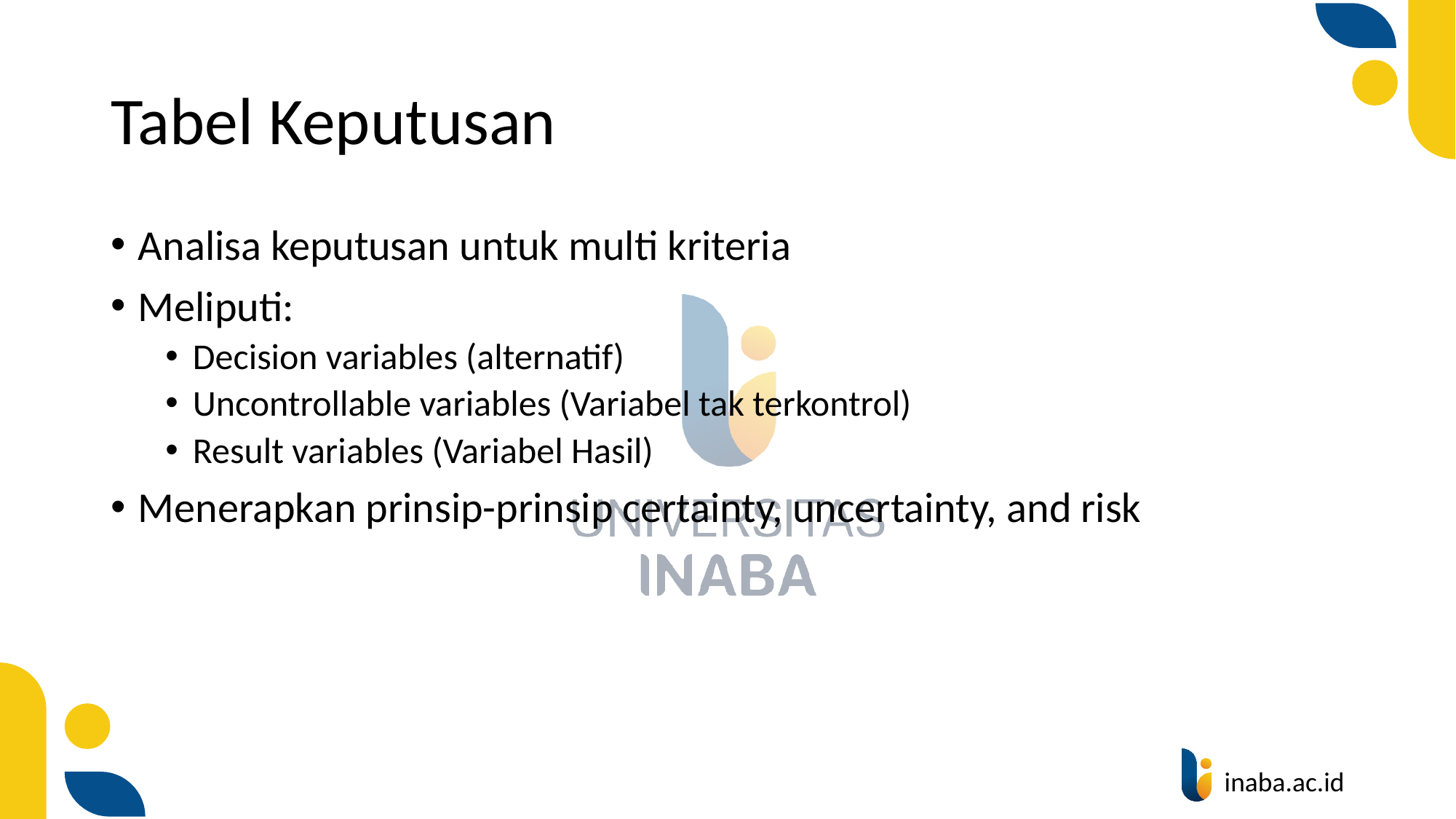

# Tabel Keputusan
Analisa keputusan untuk multi kriteria
Meliputi:
Decision variables (alternatif)
Uncontrollable variables (Variabel tak terkontrol)
Result variables (Variabel Hasil)
Menerapkan prinsip-prinsip certainty, uncertainty, and risk